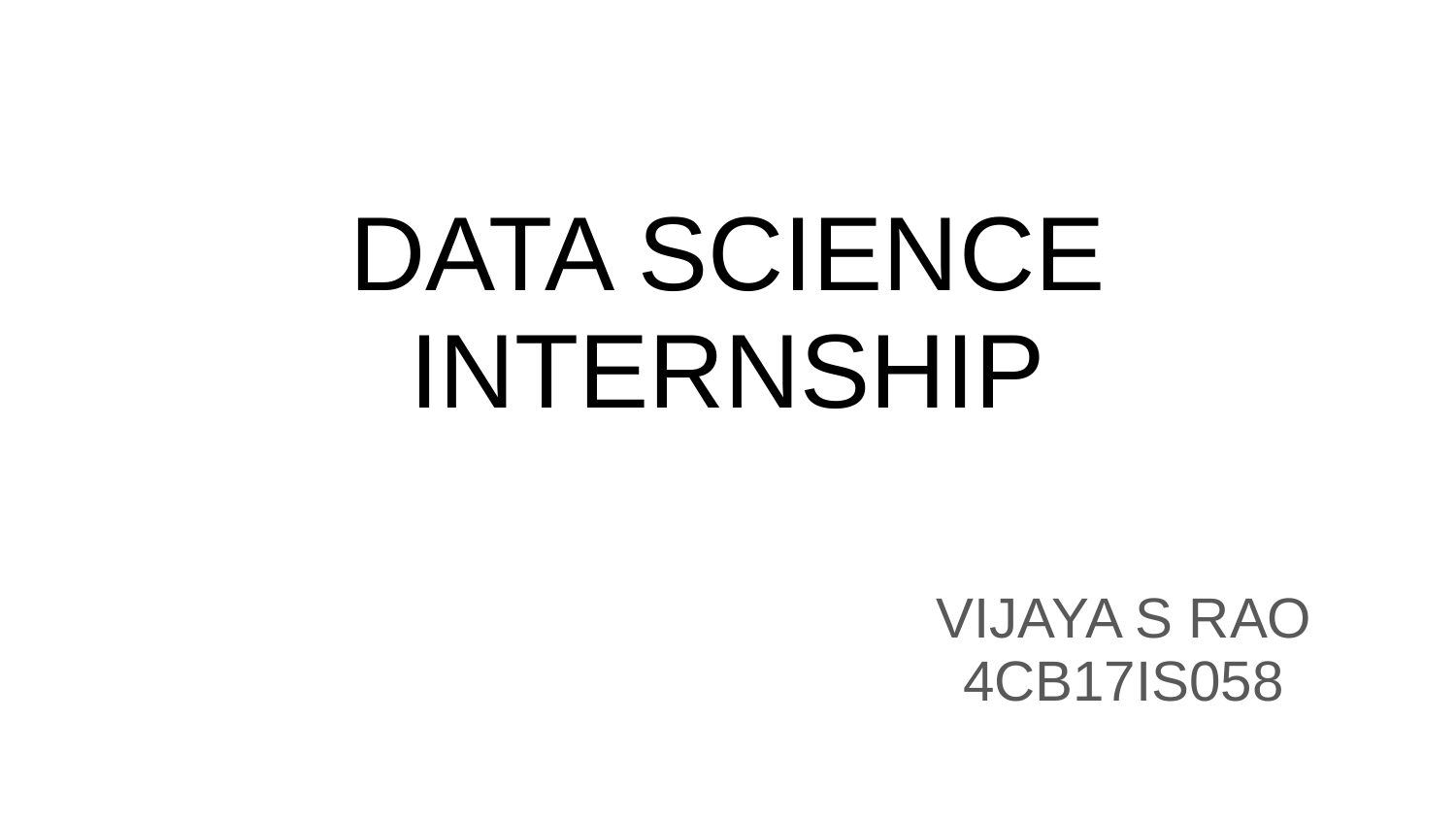

# DATA SCIENCE INTERNSHIP
VIJAYA S RAO
4CB17IS058